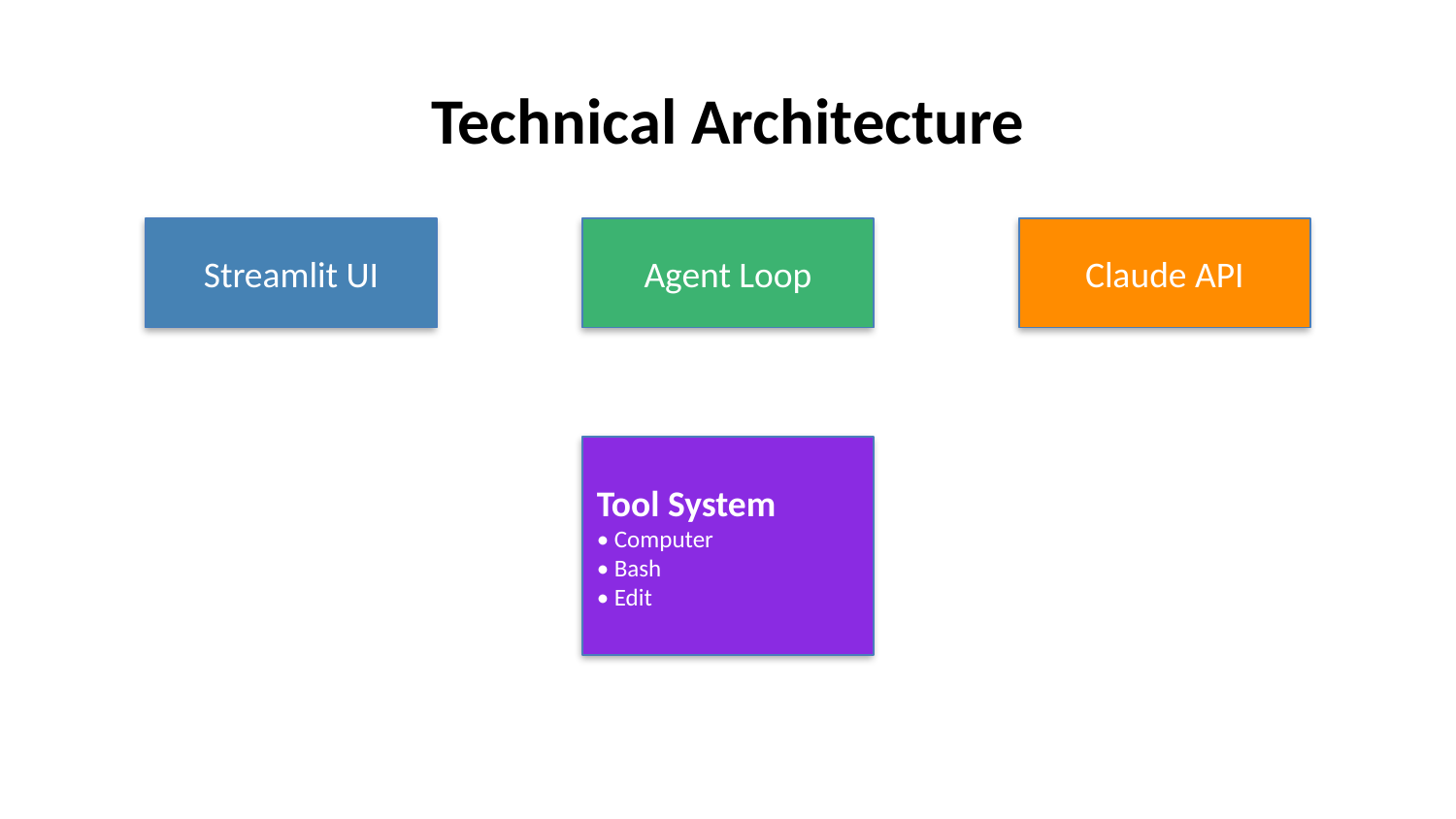

#
Technical Architecture
Streamlit UI
Agent Loop
Claude API
Tool System
• Computer
• Bash
• Edit